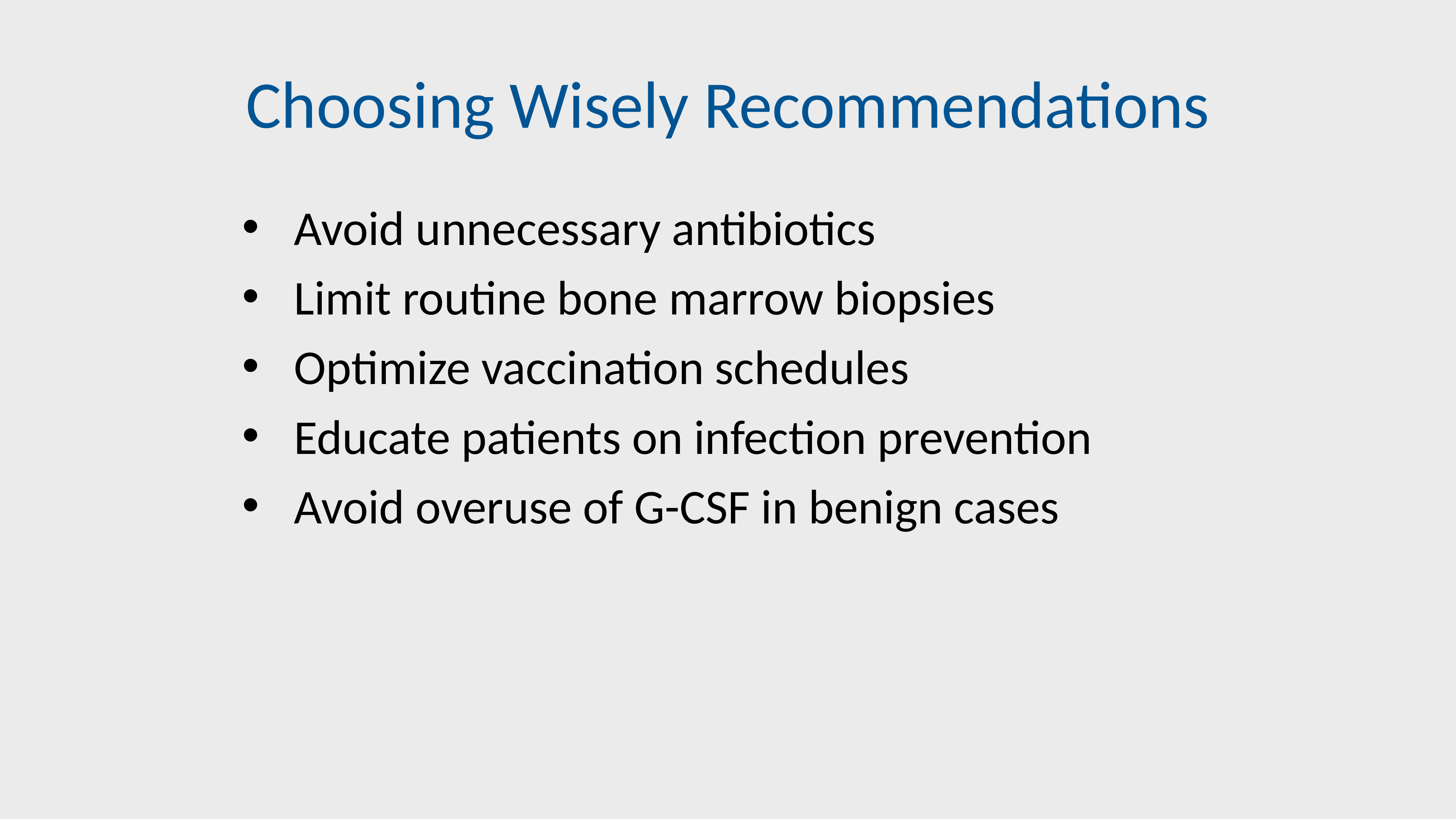

# Choosing Wisely Recommendations
 Avoid unnecessary antibiotics
 Limit routine bone marrow biopsies
 Optimize vaccination schedules
 Educate patients on infection prevention
 Avoid overuse of G-CSF in benign cases